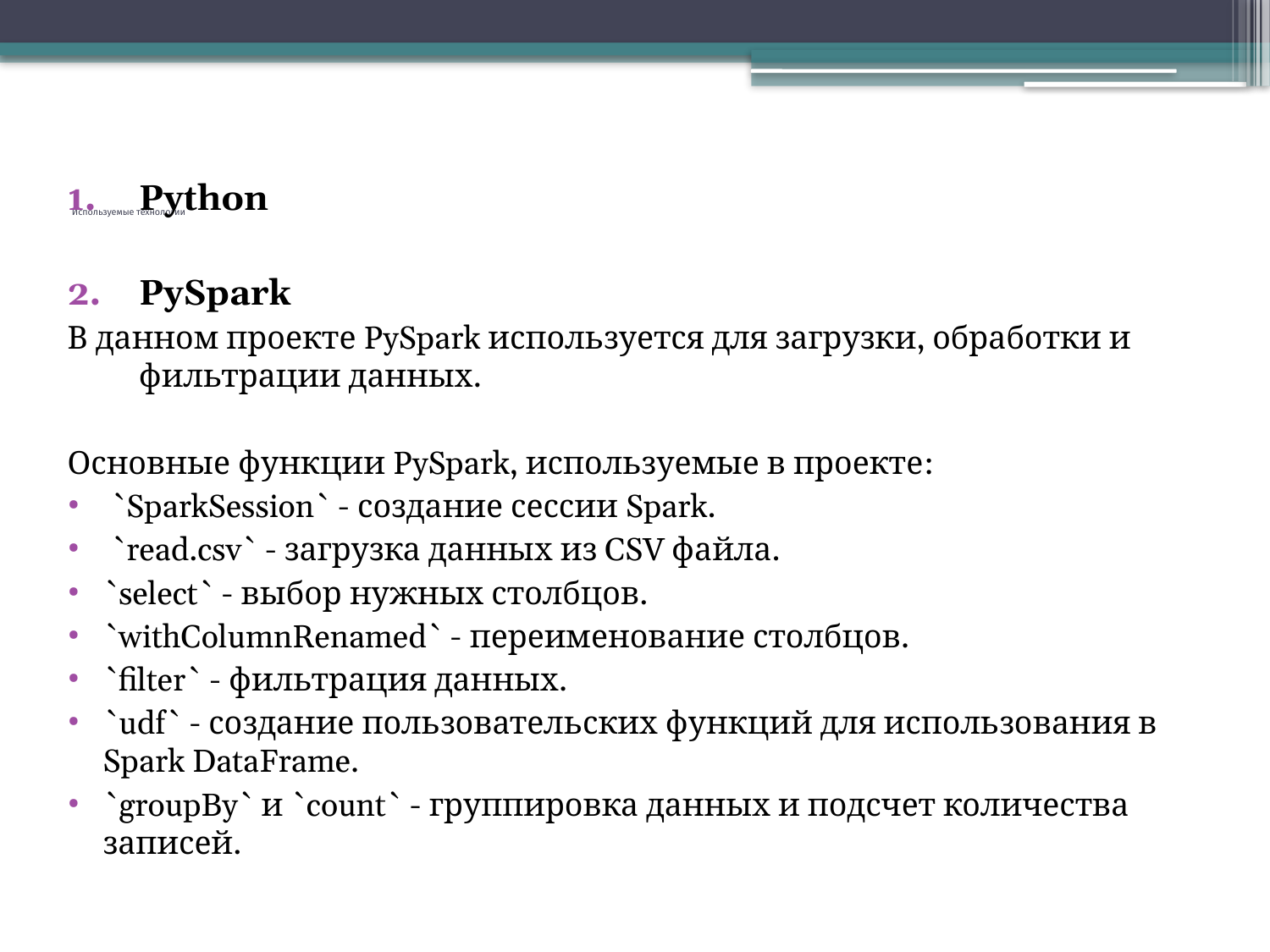

Python

PySpark
В данном проекте PySpark используется для загрузки, обработки и фильтрации данных.

Основные функции PySpark, используемые в проекте:
 `SparkSession` - создание сессии Spark.
 `read.csv` - загрузка данных из CSV файла.
`select` - выбор нужных столбцов.
`withColumnRenamed` - переименование столбцов.
`filter` - фильтрация данных.
`udf` - создание пользовательских функций для использования в Spark DataFrame.
`groupBy` и `count` - группировка данных и подсчет количества записей.

# Используемые технологии